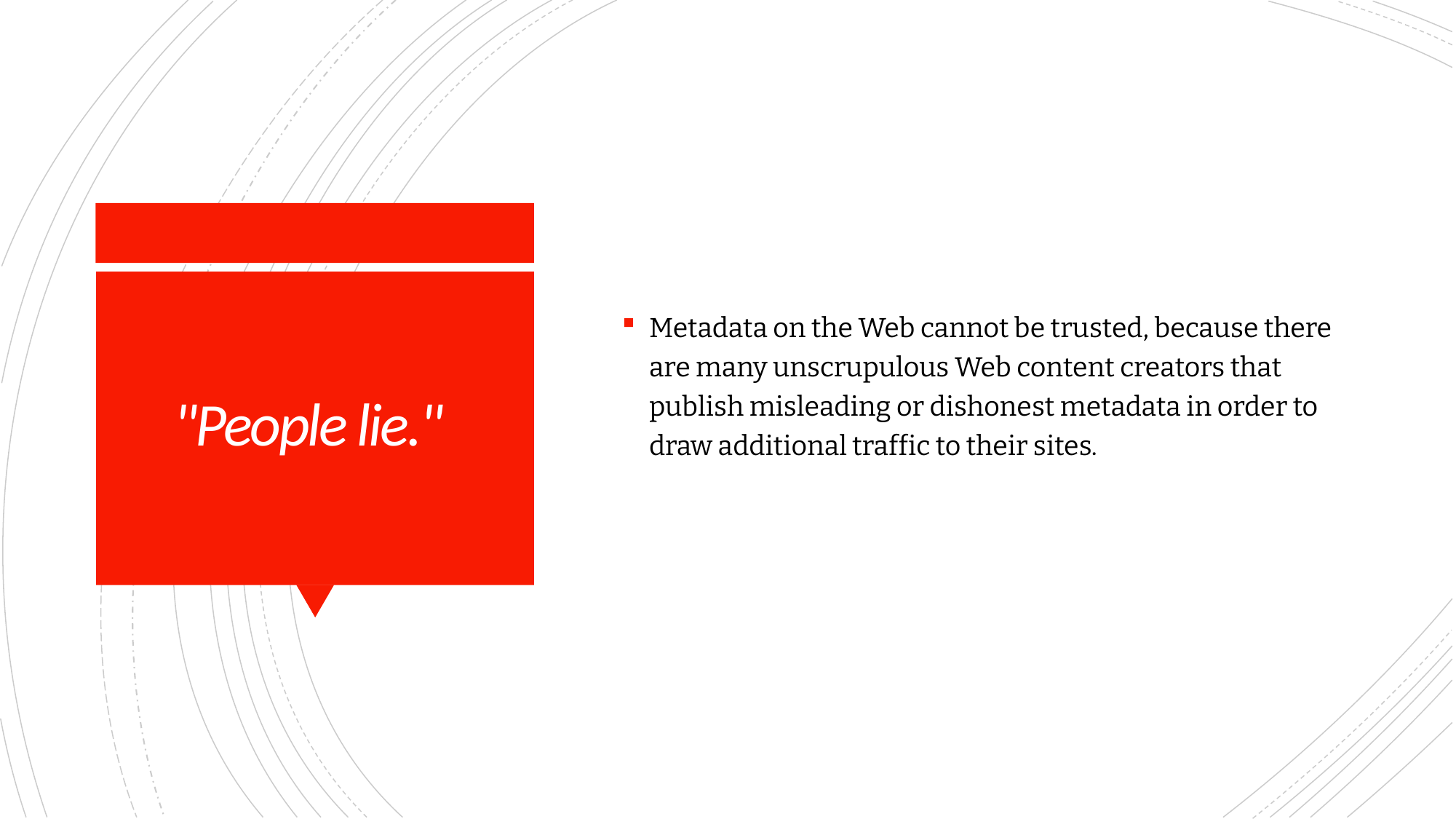

Metadata on the Web cannot be trusted, because there are many unscrupulous Web content creators that publish misleading or dishonest metadata in order to draw additional traffic to their sites.

# "People lie."